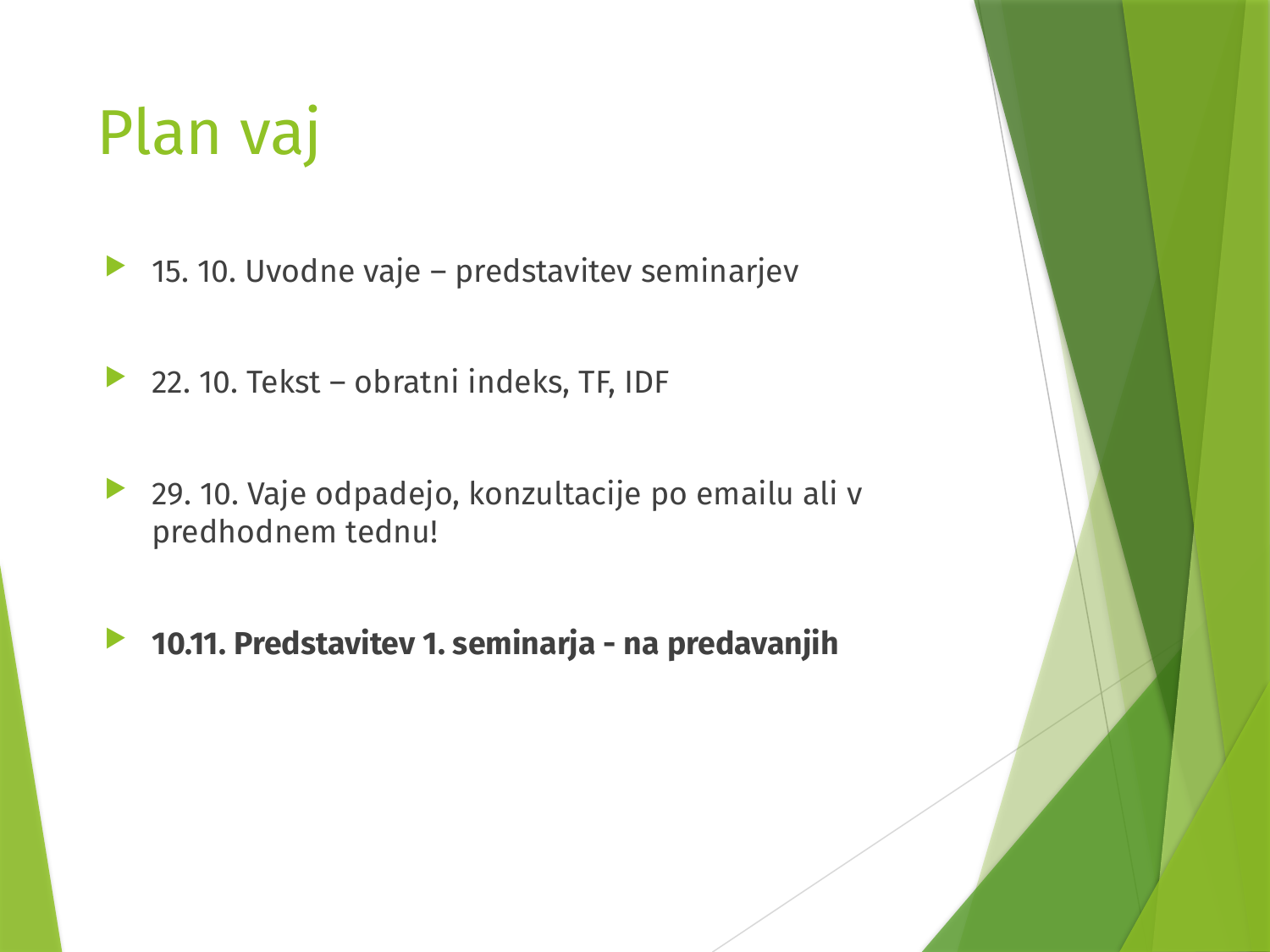

# Plan vaj
15. 10. Uvodne vaje – predstavitev seminarjev

22. 10. Tekst – obratni indeks, TF, IDF

29. 10. Vaje odpadejo, konzultacije po emailu ali v predhodnem tednu!

10.11. Predstavitev 1. seminarja - na predavanjih